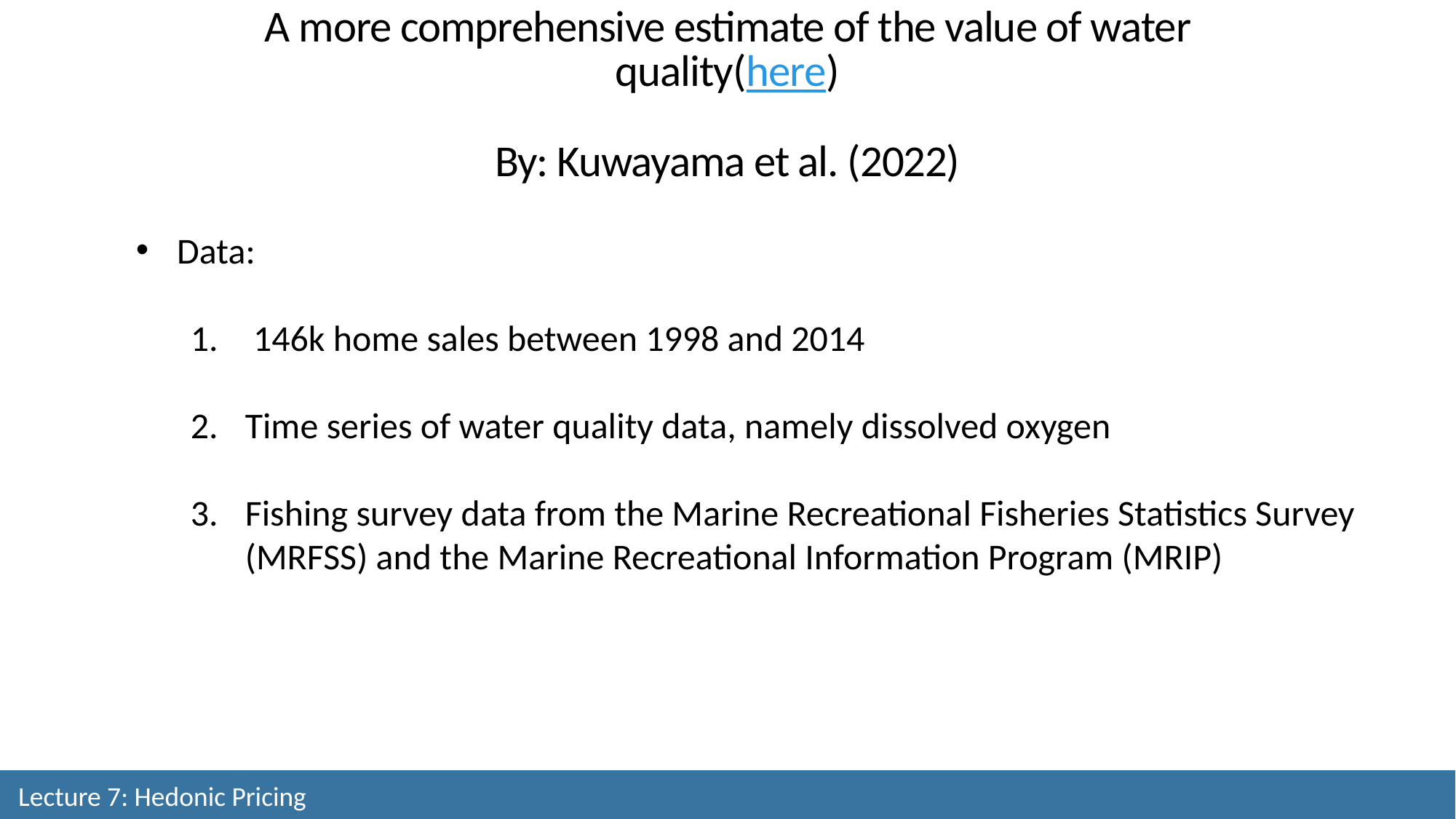

A more comprehensive estimate of the value of water quality(here)

By: Kuwayama et al. (2022)
Data:

 146k home sales between 1998 and 2014

Time series of water quality data, namely dissolved oxygen

Fishing survey data from the Marine Recreational Fisheries Statistics Survey (MRFSS) and the Marine Recreational Information Program (MRIP) the value of the regional park.